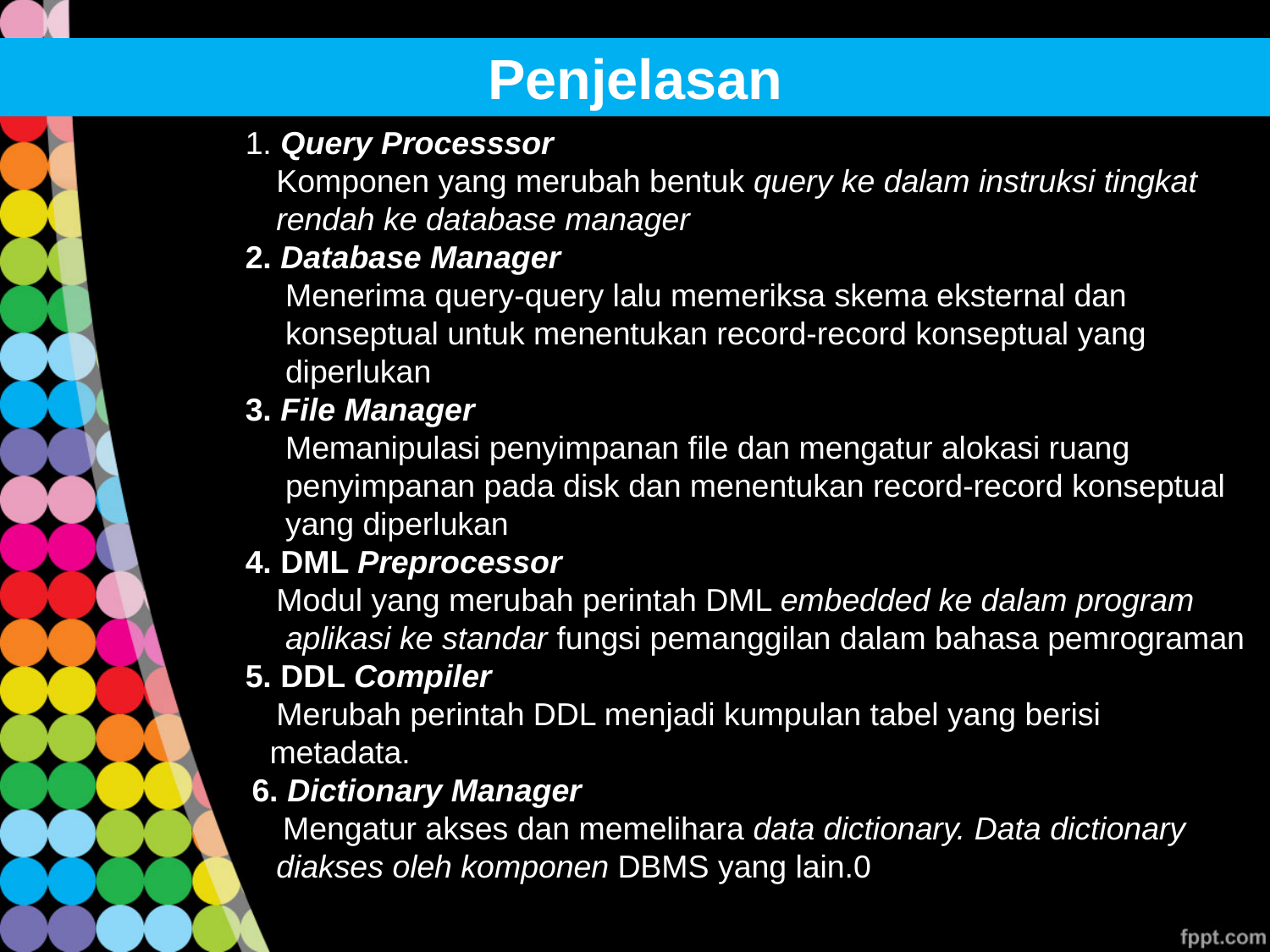

# Penjelasan
1. Query Processsor
	Komponen yang merubah bentuk query ke dalam instruksi tingkat 	rendah ke database manager
2. Database Manager
	Menerima query-query lalu memeriksa skema eksternal dan 	konseptual untuk menentukan record-record konseptual yang 	diperlukan
3. File Manager
	Memanipulasi penyimpanan file dan mengatur alokasi ruang penyimpanan pada disk dan menentukan record-record konseptual yang diperlukan
4. DML Preprocessor
Modul yang merubah perintah DML embedded ke dalam program aplikasi ke standar fungsi pemanggilan dalam bahasa pemrograman
5. DDL Compiler
Merubah perintah DDL menjadi kumpulan tabel yang berisi metadata.
6. Dictionary Manager
Mengatur akses dan memelihara data dictionary. Data dictionary diakses oleh komponen DBMS yang lain.0